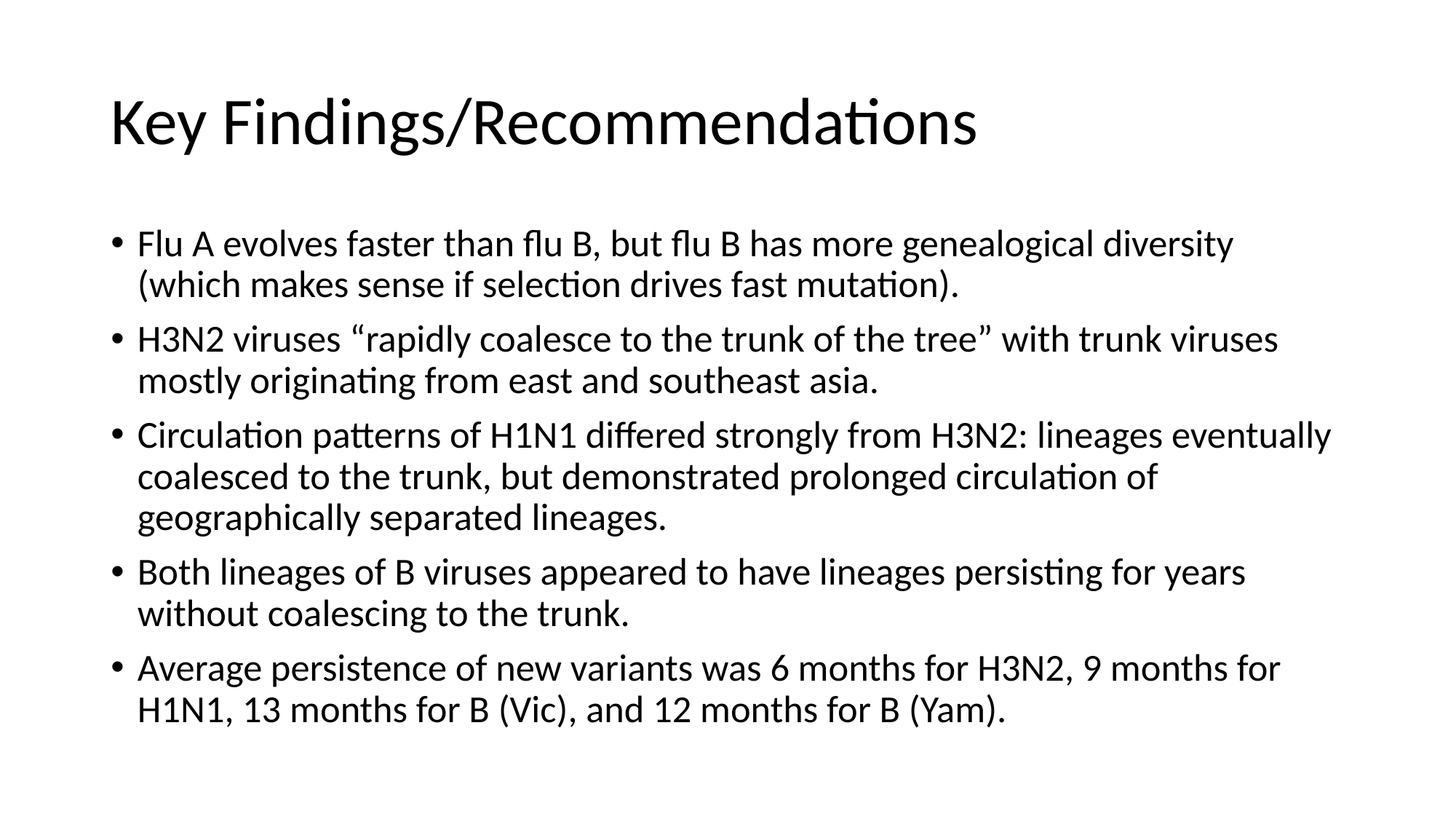

# Key Findings/Recommendations
Flu A evolves faster than flu B, but flu B has more genealogical diversity (which makes sense if selection drives fast mutation).
H3N2 viruses “rapidly coalesce to the trunk of the tree” with trunk viruses mostly originating from east and southeast asia.
Circulation patterns of H1N1 differed strongly from H3N2: lineages eventually coalesced to the trunk, but demonstrated prolonged circulation of geographically separated lineages.
Both lineages of B viruses appeared to have lineages persisting for years without coalescing to the trunk.
Average persistence of new variants was 6 months for H3N2, 9 months for H1N1, 13 months for B (Vic), and 12 months for B (Yam).